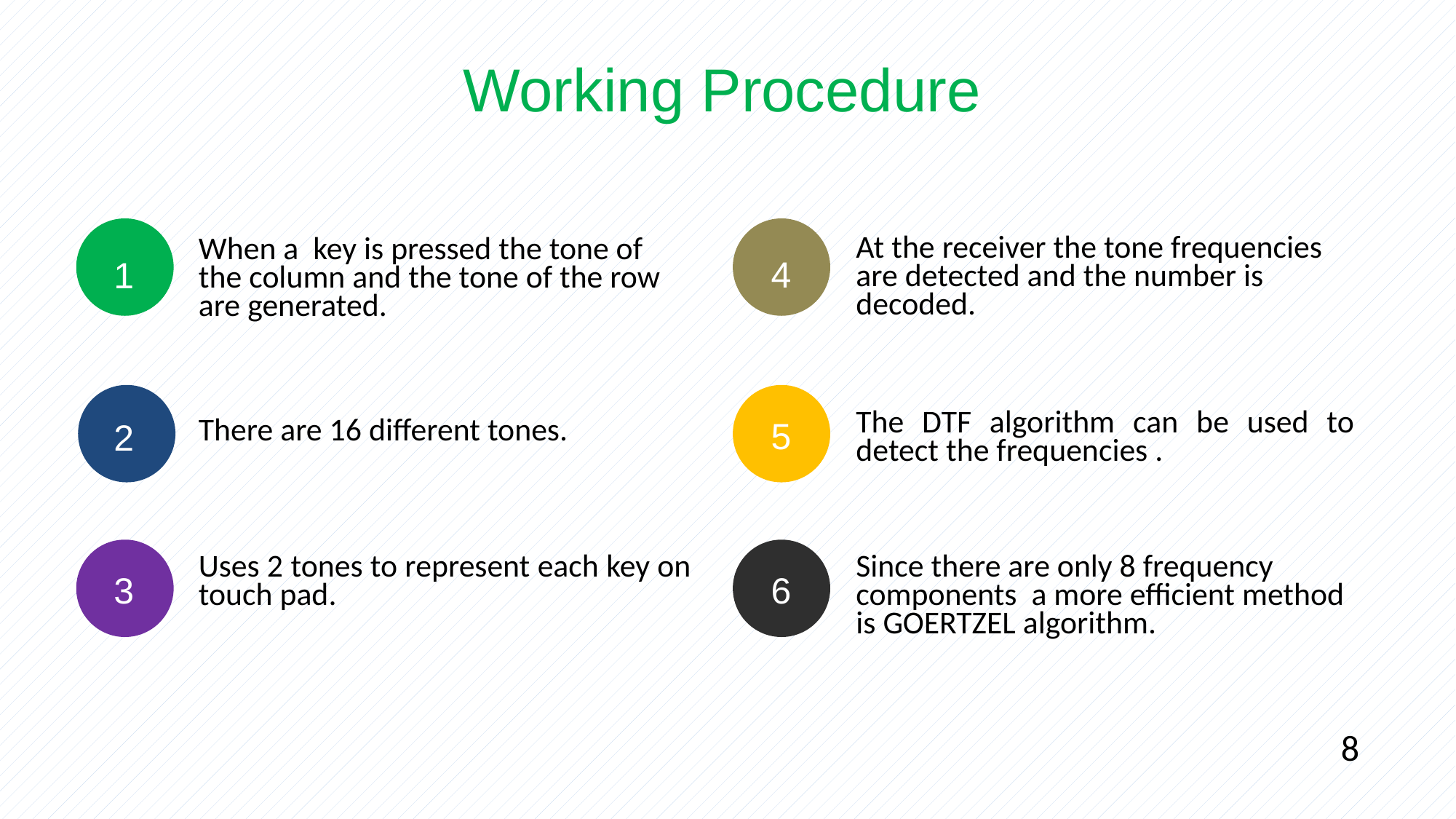

Working Procedure

At the receiver the tone frequencies are detected and the number is decoded.
When a  key is pressed the tone of the column and the tone of the row are generated.
4
1

5
2
The DTF algorithm can be used to detect the frequencies .
There are 16 different tones.

6
3
Uses 2 tones to represent each key on touch pad.
Since there are only 8 frequency components  a more efficient method is GOERTZEL algorithm.
8